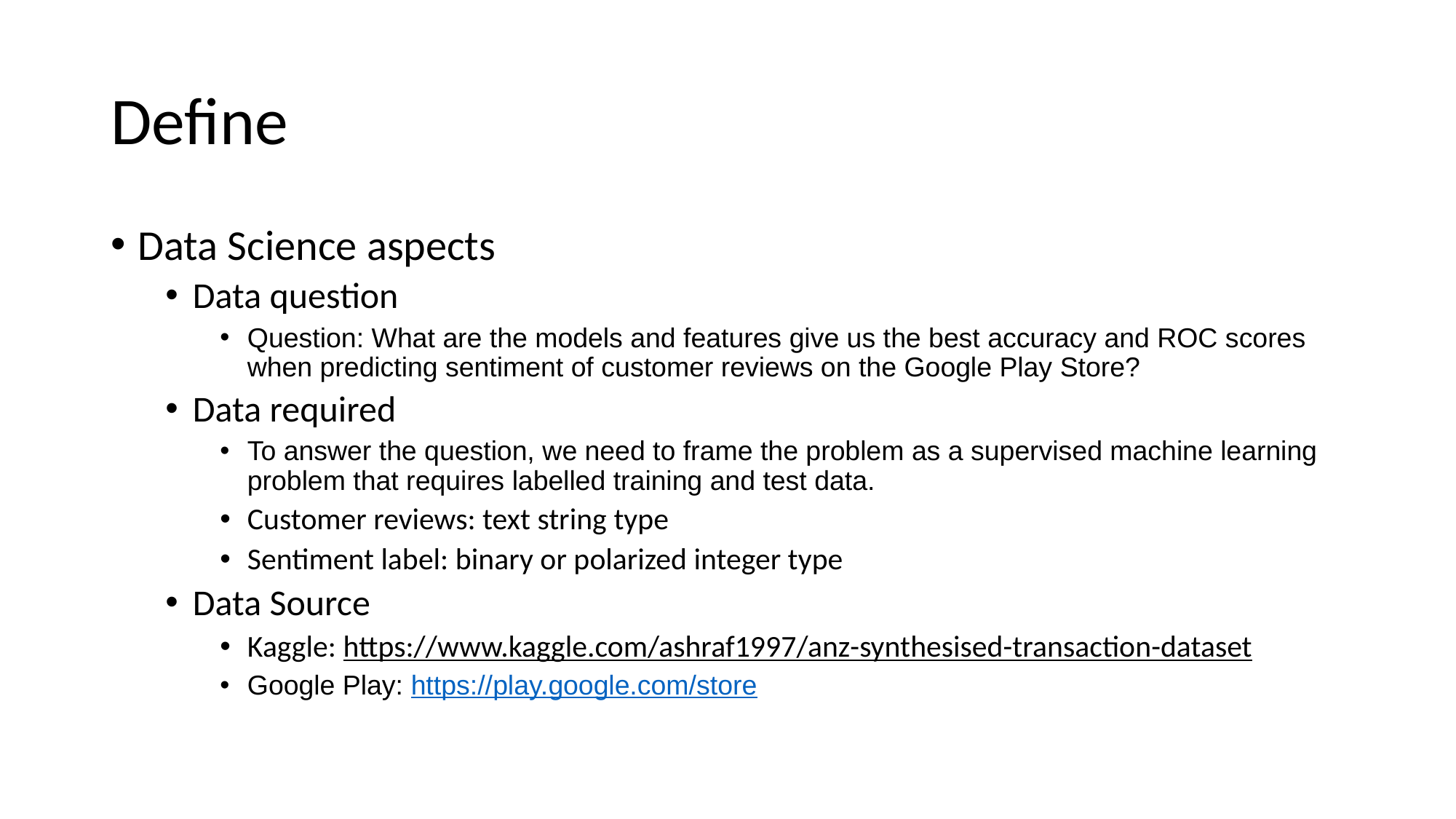

# Define
Data Science aspects
Data question
Question: What are the models and features give us the best accuracy and ROC scores when predicting sentiment of customer reviews on the Google Play Store?
Data required
To answer the question, we need to frame the problem as a supervised machine learning problem that requires labelled training and test data.
Customer reviews: text string type
Sentiment label: binary or polarized integer type
Data Source
Kaggle: https://www.kaggle.com/ashraf1997/anz-synthesised-transaction-dataset
Google Play: https://play.google.com/store